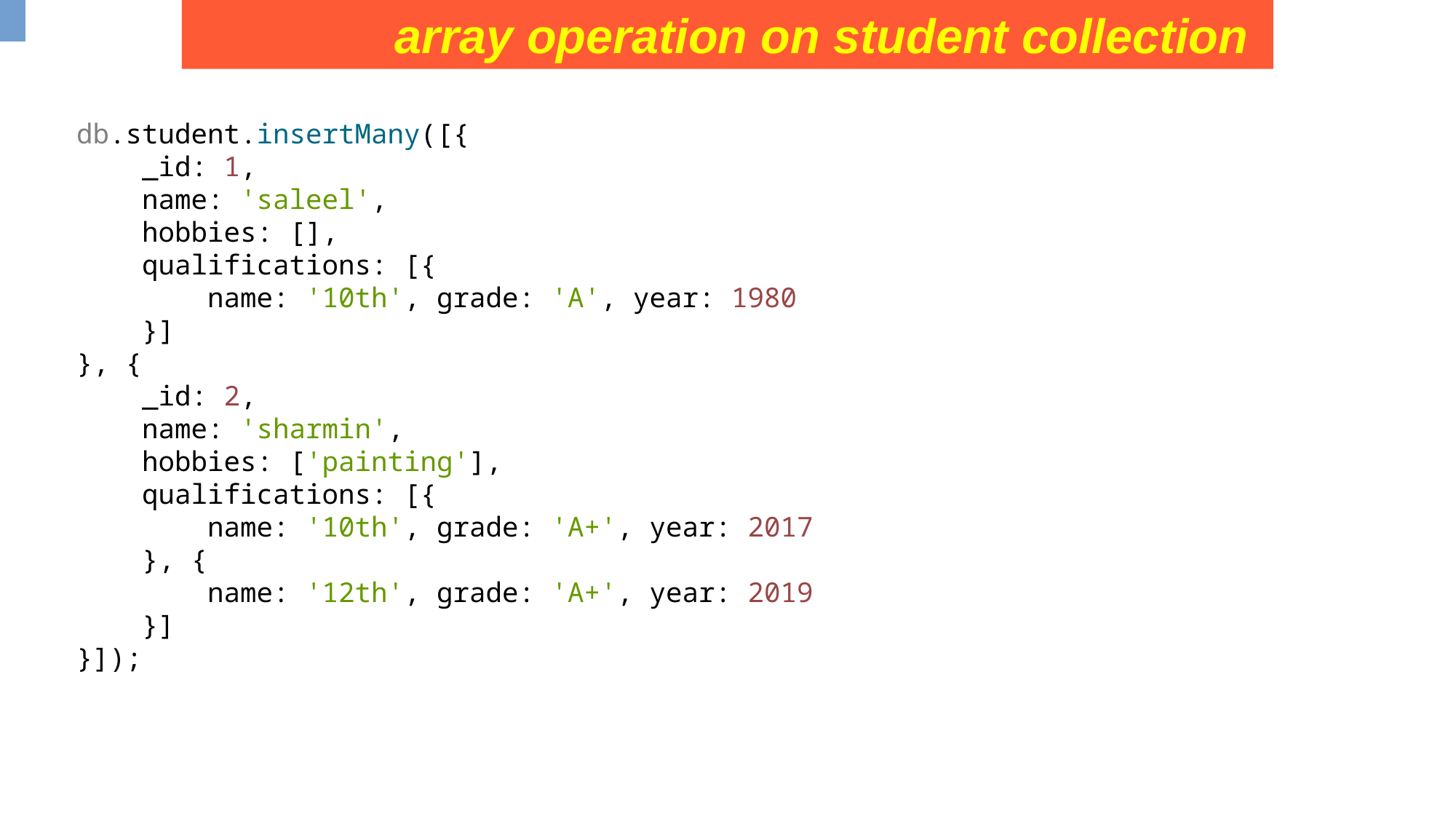

array operation on student collection
db.student.insertMany([{
    _id: 1,
    name: 'saleel',
    hobbies: [],
    qualifications: [{
        name: '10th', grade: 'A', year: 1980
    }]
}, {
    _id: 2,
    name: 'sharmin',
    hobbies: ['painting'],
    qualifications: [{
        name: '10th', grade: 'A+', year: 2017
    }, {
        name: '12th', grade: 'A+', year: 2019
    }]
}]);